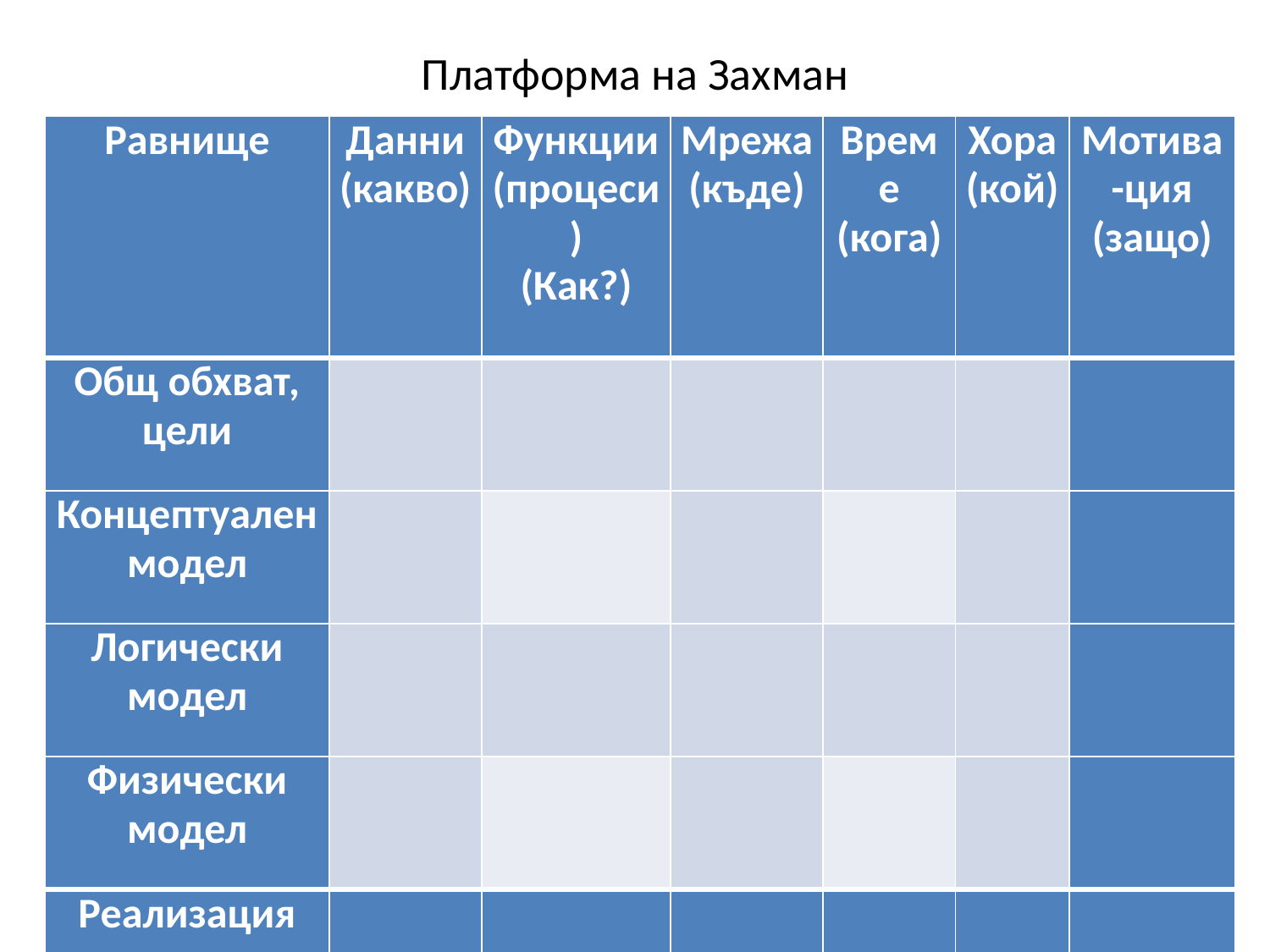

# Платформа на Захман
| Равнище | Данни (какво) | Функции (процеси) (Как?) | Мрежа (къде) | Време (кога) | Хора (кой) | Мотива-ция (защо) |
| --- | --- | --- | --- | --- | --- | --- |
| Общ обхват, цели |  |  |  |  |  |  |
| Концептуален модел |  |  |  |  |  |  |
| Логически модел |  |  |  |  |  |  |
| Физически модел |  |  |  |  |  |  |
| Реализация |  |  |  |  |  |  |